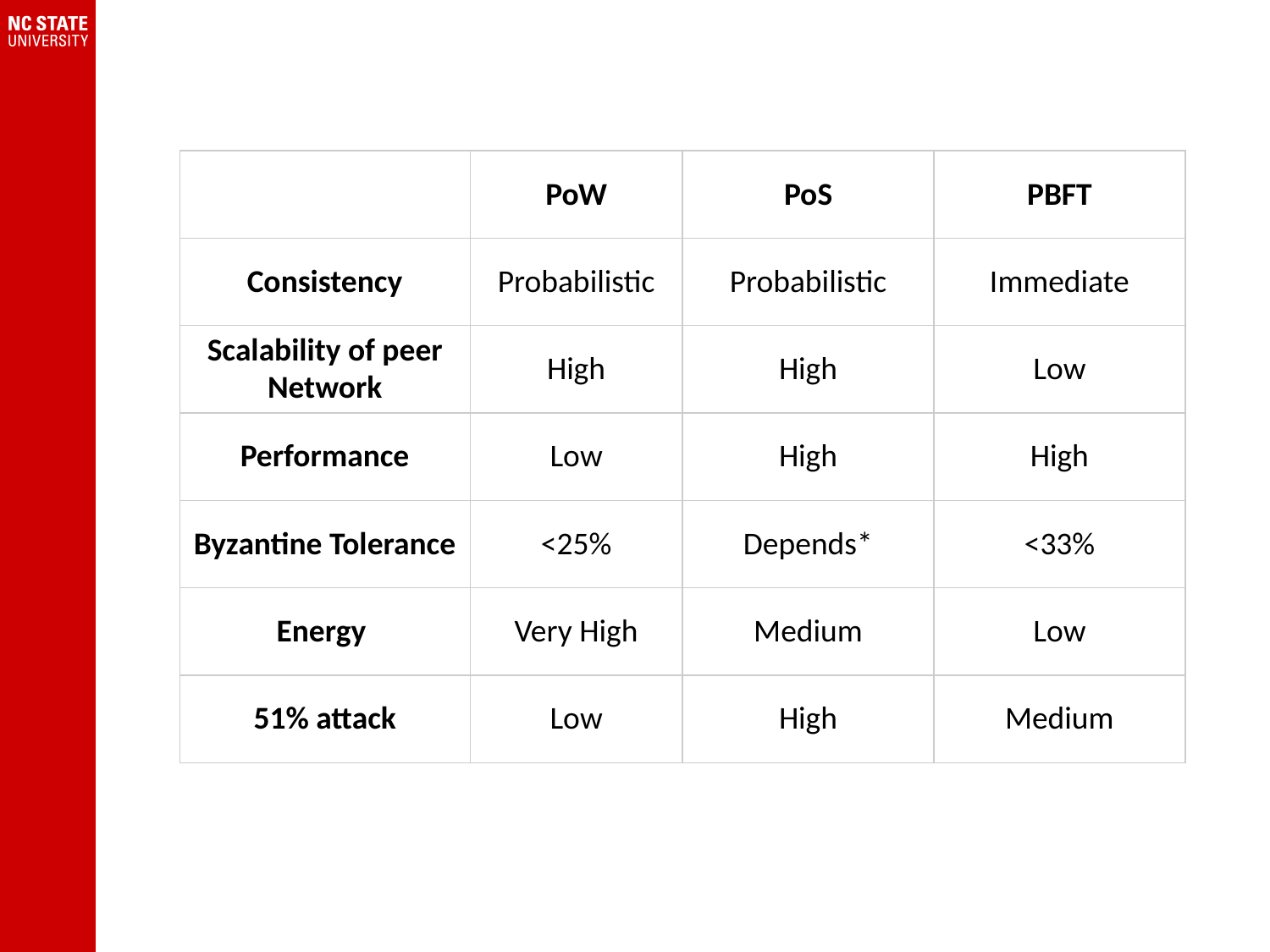

|  | PoW | PoS | PBFT |
| --- | --- | --- | --- |
| Consistency | Probabilistic | Probabilistic | Immediate |
| Scalability of peer Network | High | High | Low |
| Performance | Low | High | High |
| Byzantine Tolerance | <25% | Depends\* | <33% |
| Energy | Very High | Medium | Low |
| 51% attack | Low | High | Medium |